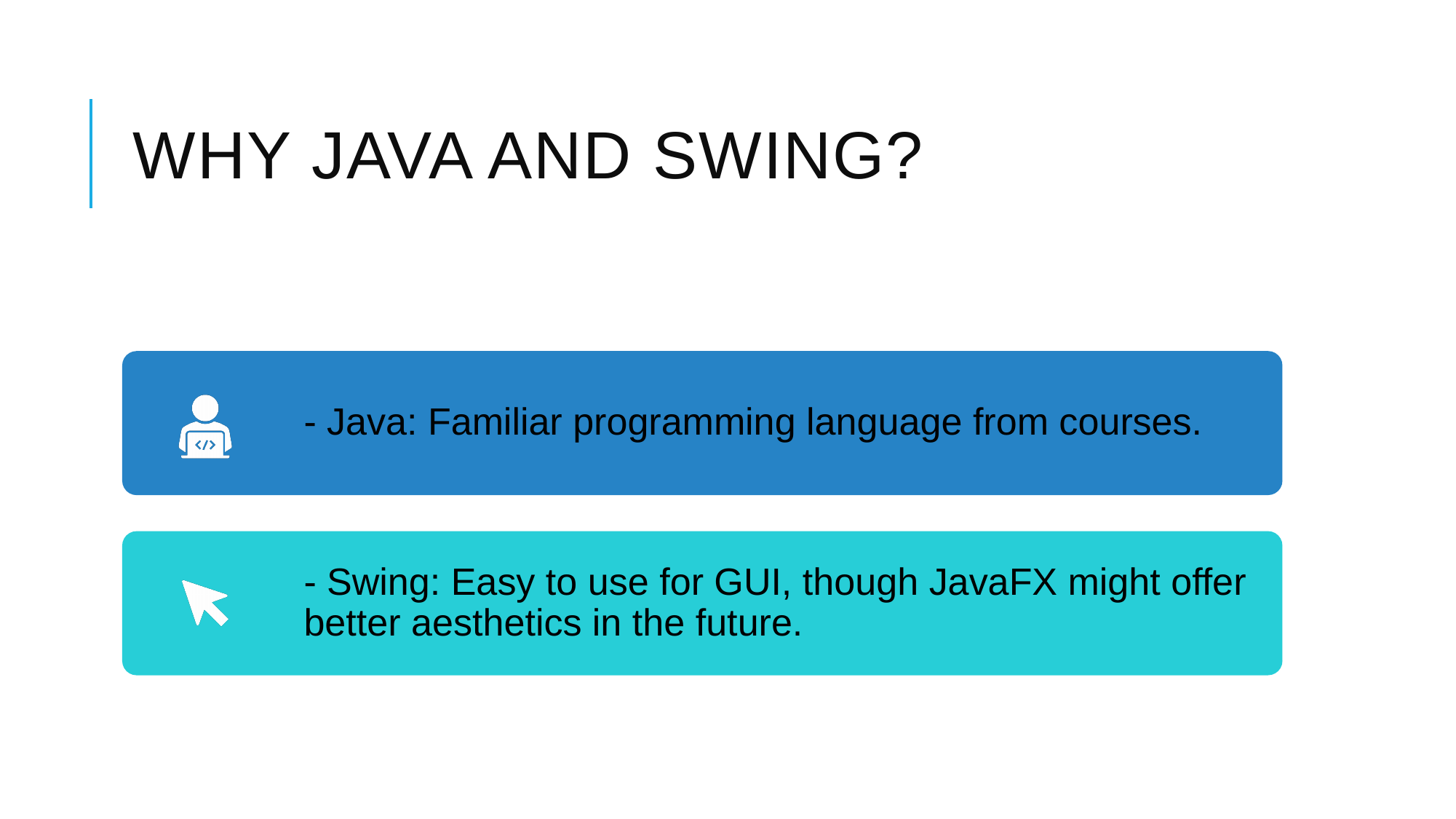

# Why Java and Swing?
- Java: Familiar programming language from courses.
- Swing: Easy to use for GUI, though JavaFX might offer better aesthetics in the future.